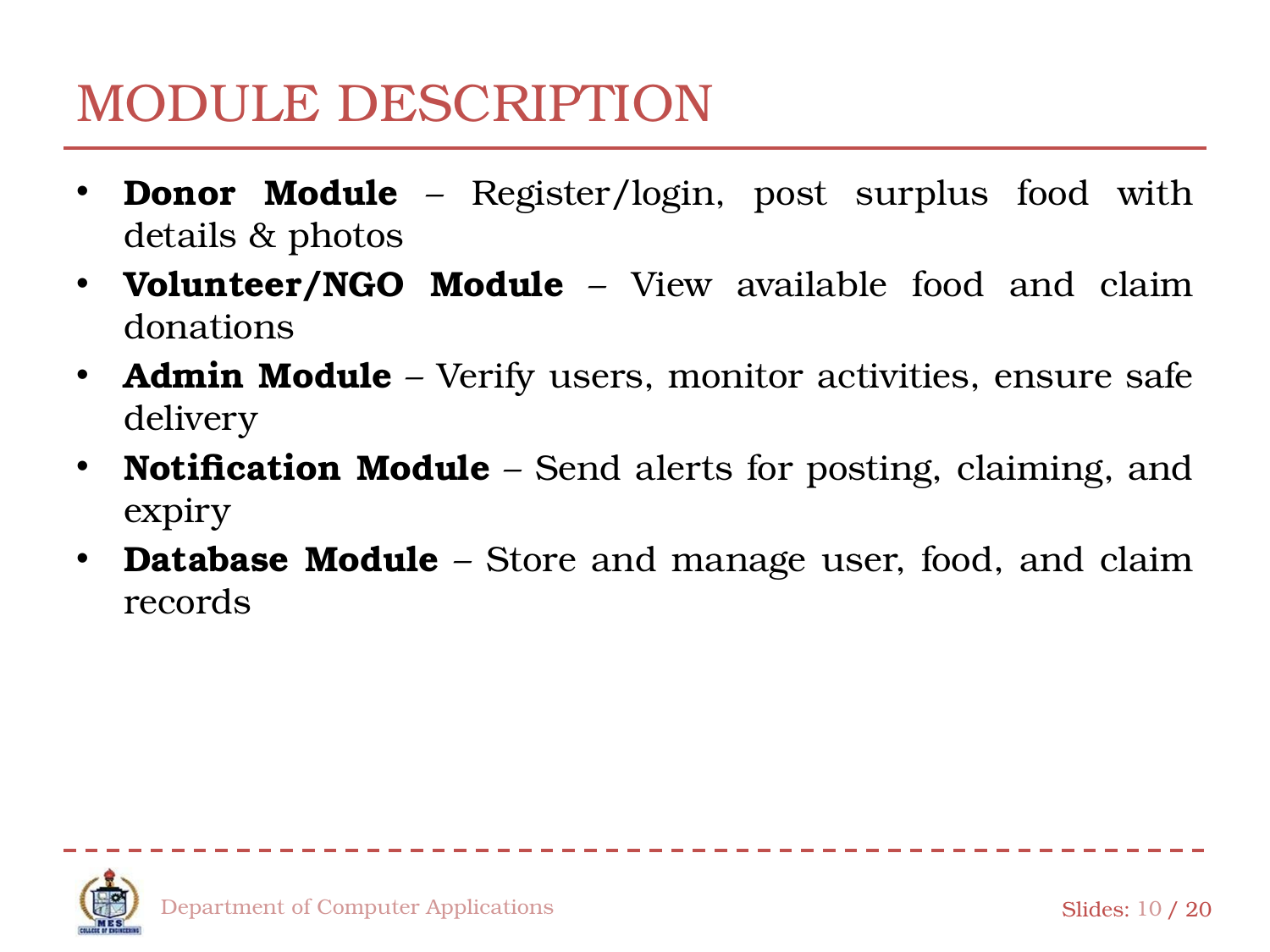

# MODULE DESCRIPTION
Donor Module – Register/login, post surplus food with details & photos
Volunteer/NGO Module – View available food and claim donations
Admin Module – Verify users, monitor activities, ensure safe delivery
Notification Module – Send alerts for posting, claiming, and expiry
Database Module – Store and manage user, food, and claim records

Department of Computer Applications
10